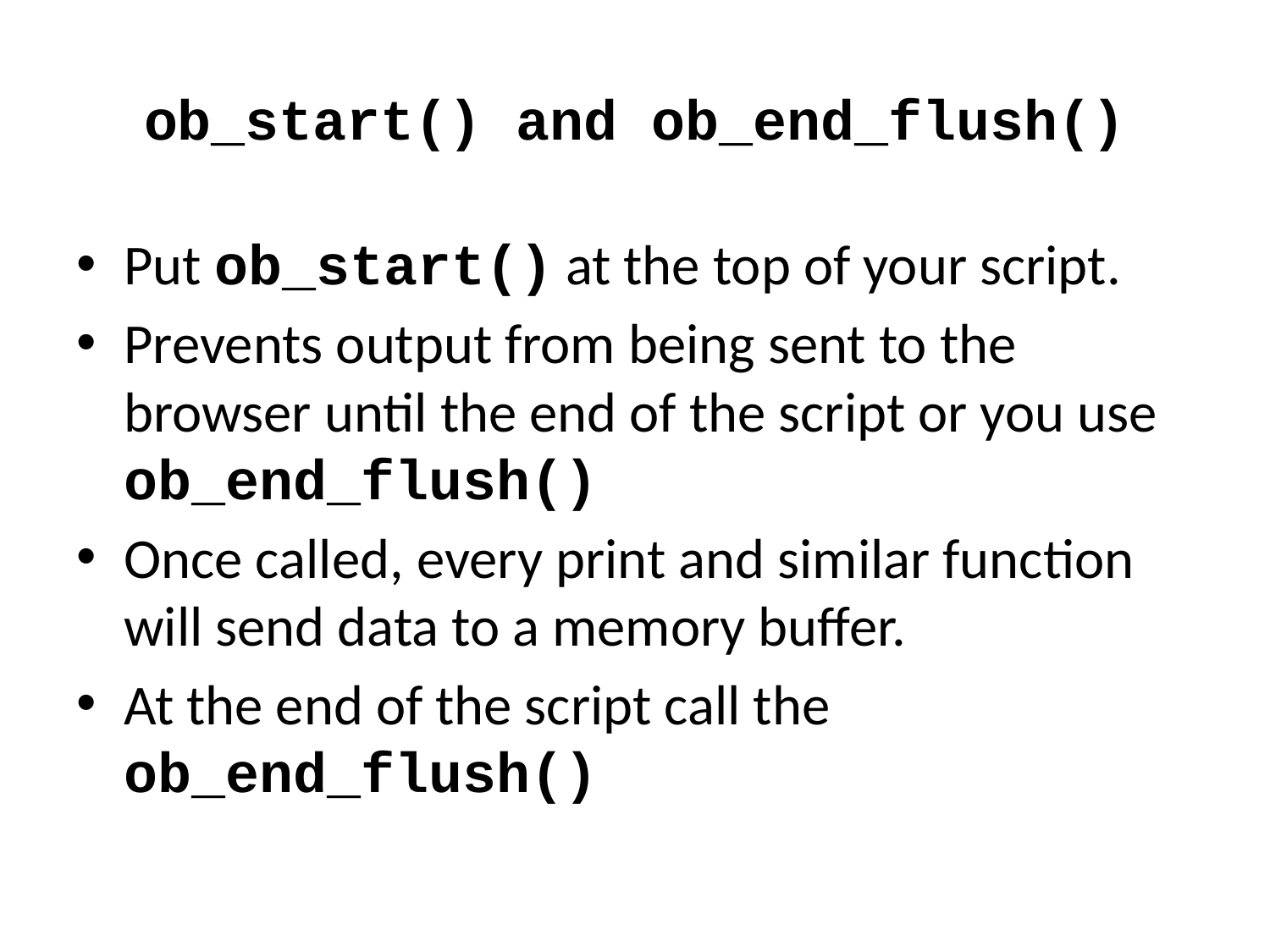

# ob_start() and ob_end_flush()
Put ob_start() at the top of your script.
Prevents output from being sent to the browser until the end of the script or you use ob_end_flush()
Once called, every print and similar function will send data to a memory buffer.
At the end of the script call the ob_end_flush()